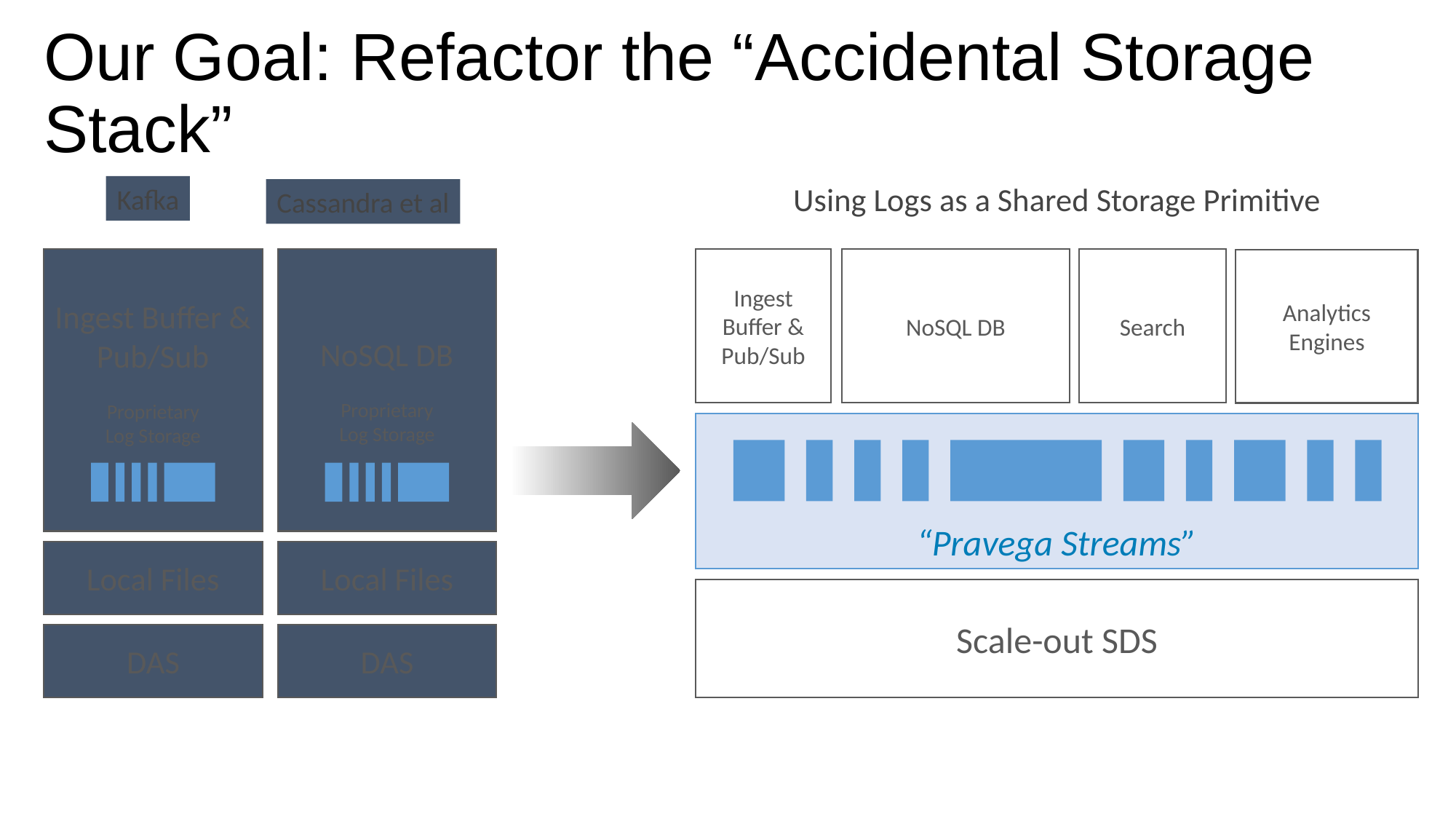

# Our Goal: Refactor the “Accidental Storage Stack”
Using Logs as a Shared Storage Primitive
Ingest Buffer & Pub/Sub
NoSQL DB
Search
Analytics Engines
“Pravega Streams”

Scale-out SDS
Kafka
Cassandra et al
Ingest Buffer & Pub/Sub

Proprietary
Log Storage
NoSQL DB

Proprietary
Log Storage

Local Files
Local Files
DAS
DAS